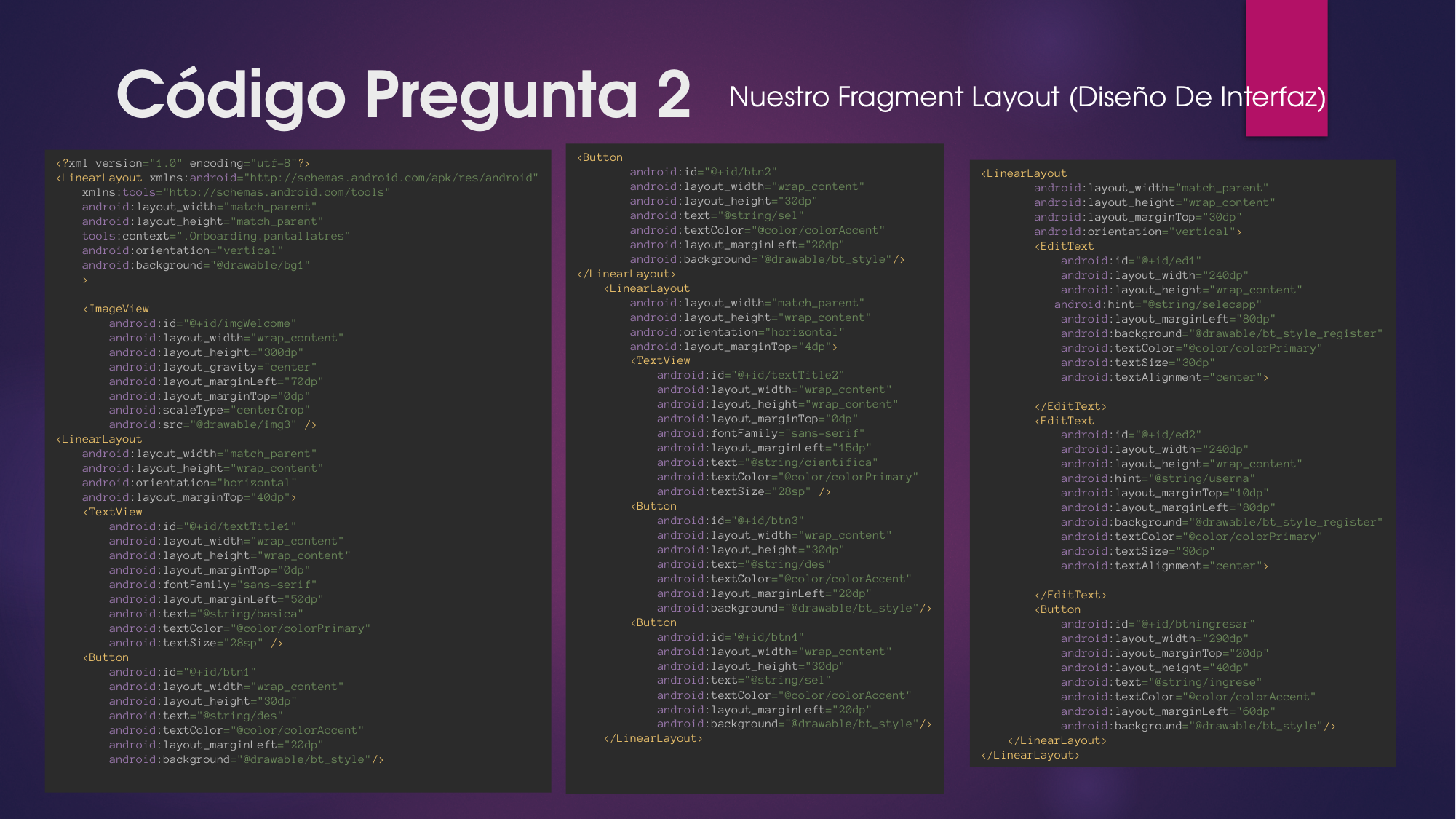

# Código Pregunta 2
Nuestro Fragment Layout (Diseño De Interfaz)
<Button
        android:id="@+id/btn2"
        android:layout_width="wrap_content"
        android:layout_height="30dp"
        android:text="@string/sel"
        android:textColor="@color/colorAccent"
        android:layout_marginLeft="20dp"
        android:background="@drawable/bt_style"/>
</LinearLayout>
    <LinearLayout
        android:layout_width="match_parent"
        android:layout_height="wrap_content"
        android:orientation="horizontal"
        android:layout_marginTop="4dp">
        <TextView
            android:id="@+id/textTitle2"
            android:layout_width="wrap_content"
            android:layout_height="wrap_content"
            android:layout_marginTop="0dp"
            android:fontFamily="sans-serif"
            android:layout_marginLeft="15dp"
            android:text="@string/cientifica"
            android:textColor="@color/colorPrimary"
            android:textSize="28sp" />
        <Button
            android:id="@+id/btn3"
            android:layout_width="wrap_content"
            android:layout_height="30dp"
            android:text="@string/des"
            android:textColor="@color/colorAccent"
            android:layout_marginLeft="20dp"
            android:background="@drawable/bt_style"/>
        <Button
            android:id="@+id/btn4"
            android:layout_width="wrap_content"
            android:layout_height="30dp"
            android:text="@string/sel"
            android:textColor="@color/colorAccent"
            android:layout_marginLeft="20dp"
            android:background="@drawable/bt_style"/>
    </LinearLayout>
<?xml version="1.0" encoding="utf-8"?>
<LinearLayout xmlns:android="http://schemas.android.com/apk/res/android"
    xmlns:tools="http://schemas.android.com/tools"
    android:layout_width="match_parent"
    android:layout_height="match_parent"
    tools:context=".Onboarding.pantallatres"
    android:orientation="vertical"
    android:background="@drawable/bg1"
    >
    <ImageView
        android:id="@+id/imgWelcome"
        android:layout_width="wrap_content"
        android:layout_height="300dp"
        android:layout_gravity="center"
        android:layout_marginLeft="70dp"
        android:layout_marginTop="0dp"
        android:scaleType="centerCrop"
        android:src="@drawable/img3" />
<LinearLayout
    android:layout_width="match_parent"
    android:layout_height="wrap_content"
    android:orientation="horizontal"
    android:layout_marginTop="40dp">
    <TextView
        android:id="@+id/textTitle1"
        android:layout_width="wrap_content"
        android:layout_height="wrap_content"
        android:layout_marginTop="0dp"
        android:fontFamily="sans-serif"
        android:layout_marginLeft="50dp"
        android:text="@string/basica"
        android:textColor="@color/colorPrimary"
        android:textSize="28sp" />
    <Button
        android:id="@+id/btn1"
        android:layout_width="wrap_content"
        android:layout_height="30dp"
        android:text="@string/des"
        android:textColor="@color/colorAccent"
        android:layout_marginLeft="20dp"
        android:background="@drawable/bt_style"/>
<LinearLayout
        android:layout_width="match_parent"
        android:layout_height="wrap_content"
        android:layout_marginTop="30dp"
        android:orientation="vertical">
        <EditText
            android:id="@+id/ed1"
            android:layout_width="240dp"
            android:layout_height="wrap_content"
           android:hint="@string/selecapp"
            android:layout_marginLeft="80dp"
            android:background="@drawable/bt_style_register"
            android:textColor="@color/colorPrimary"
            android:textSize="30dp"
            android:textAlignment="center">
        </EditText>
        <EditText
            android:id="@+id/ed2"
            android:layout_width="240dp"
            android:layout_height="wrap_content"
            android:hint="@string/userna"
            android:layout_marginTop="10dp"
            android:layout_marginLeft="80dp"
            android:background="@drawable/bt_style_register"
            android:textColor="@color/colorPrimary"
            android:textSize="30dp"
            android:textAlignment="center">
        </EditText>
        <Button
            android:id="@+id/btningresar"
            android:layout_width="290dp"
            android:layout_marginTop="20dp"
            android:layout_height="40dp"
            android:text="@string/ingrese"
            android:textColor="@color/colorAccent"
            android:layout_marginLeft="60dp"
            android:background="@drawable/bt_style"/>
    </LinearLayout>
</LinearLayout>